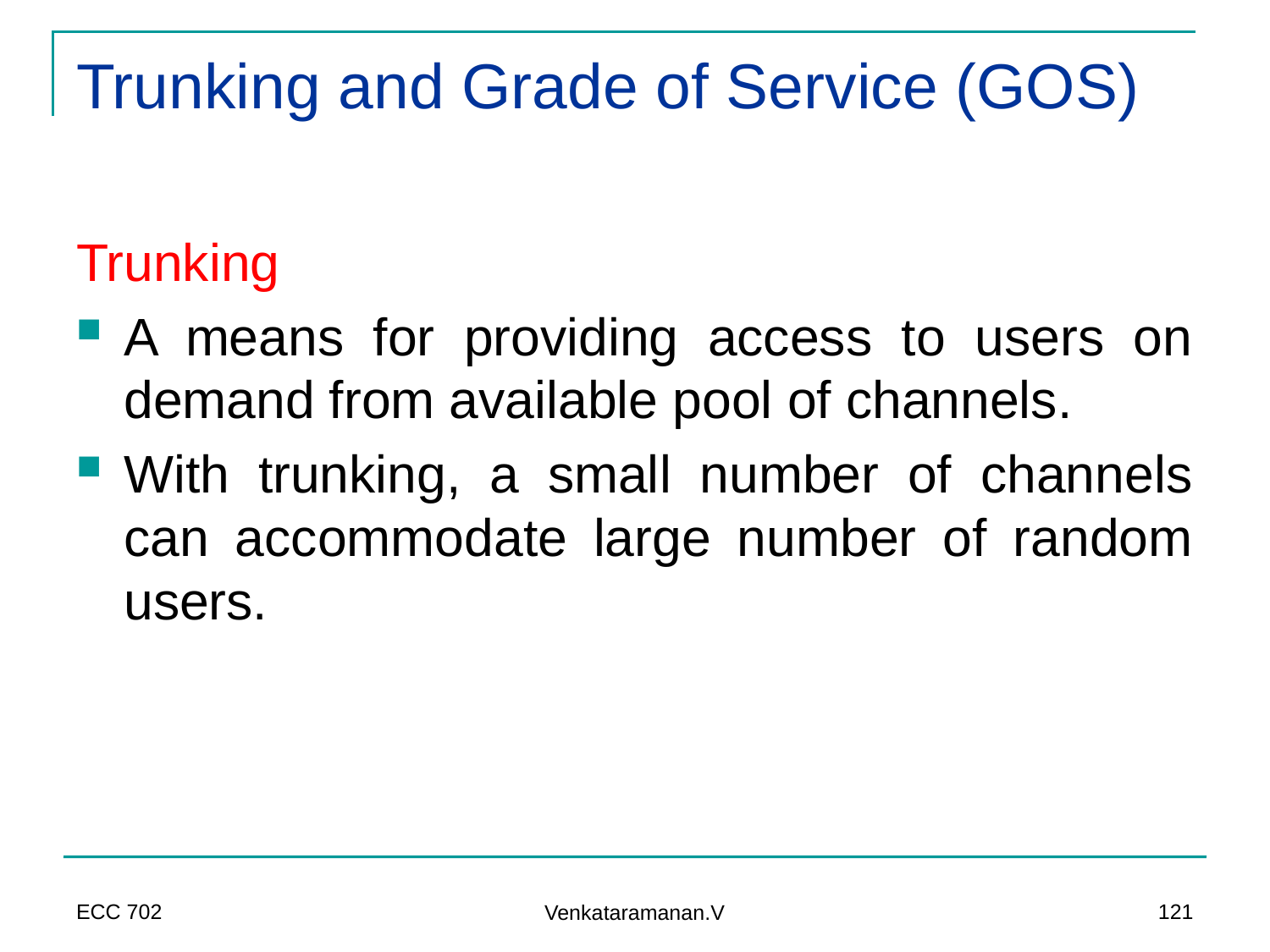

# Trunking and Grade of Service (GOS)
Trunking
A means for providing access to users on demand from available pool of channels.
With trunking, a small number of channels can accommodate large number of random users.

ECC 702
121
Venkataramanan.V